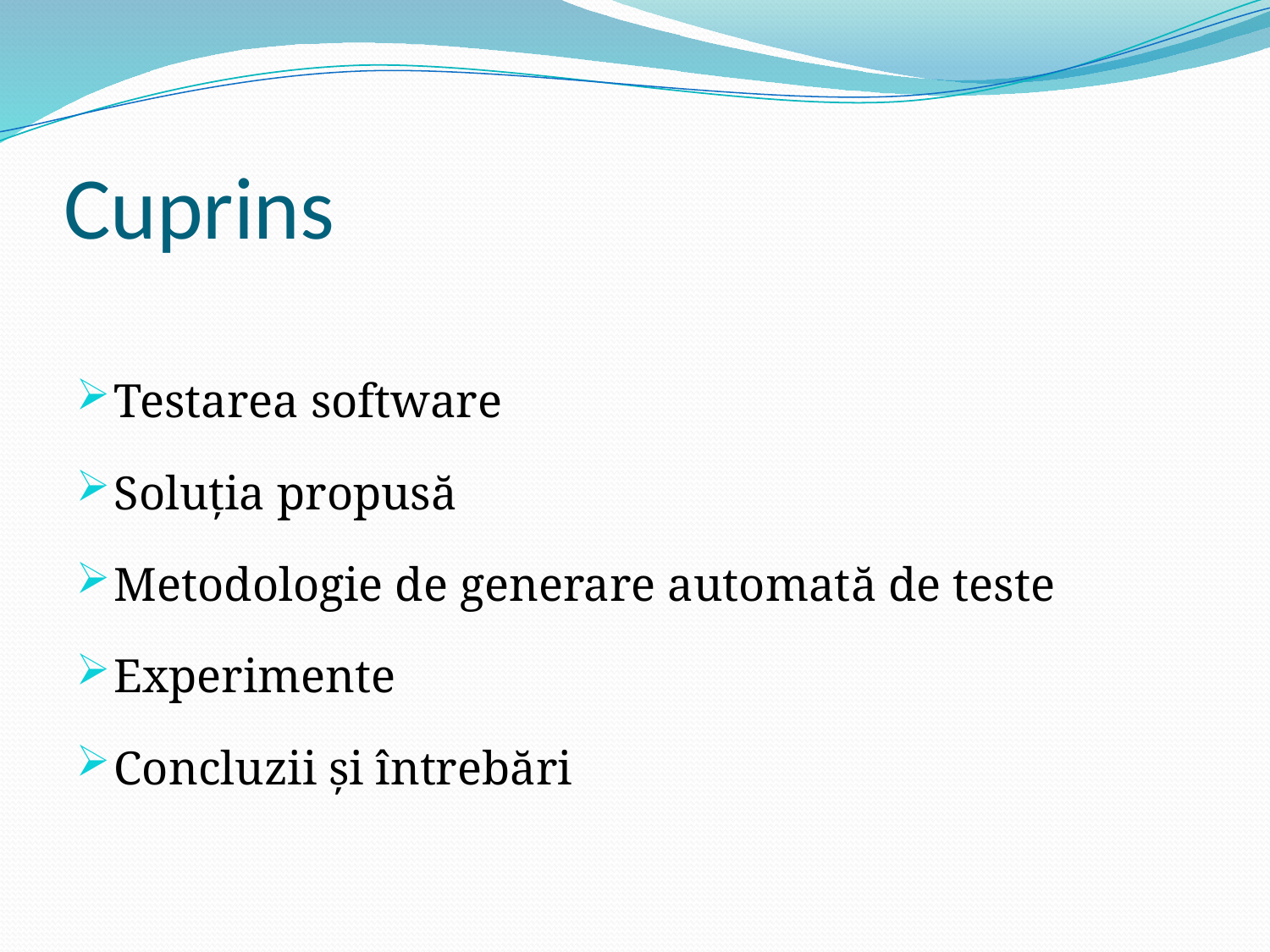

# Cuprins
Testarea software
Soluția propusă
Metodologie de generare automată de teste
Experimente
Concluzii și întrebări